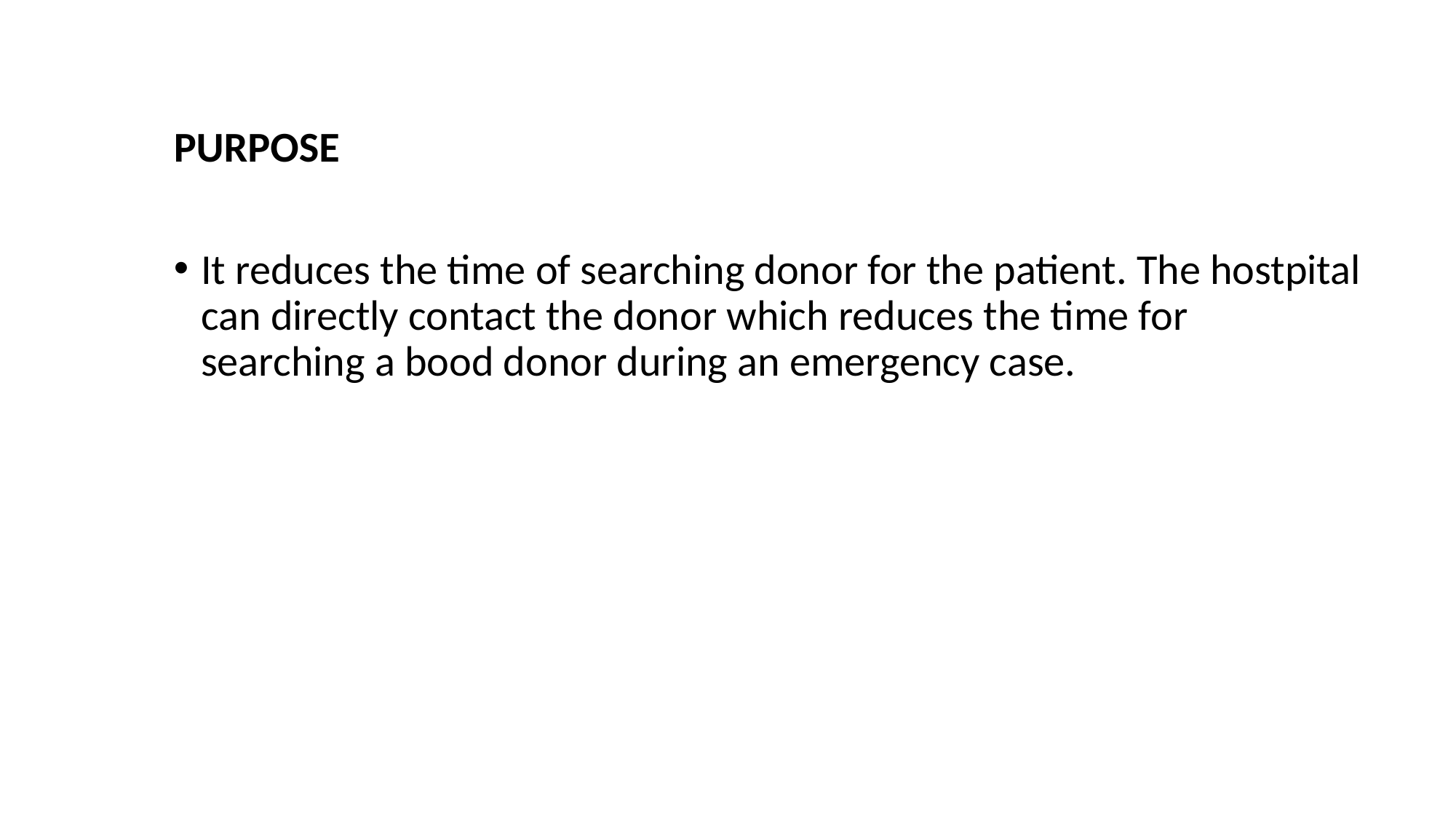

PURPOSE

It reduces the time of searching donor for the patient. The hostpital can directly contact the donor which reduces the time for searching a bood donor during an emergency case.